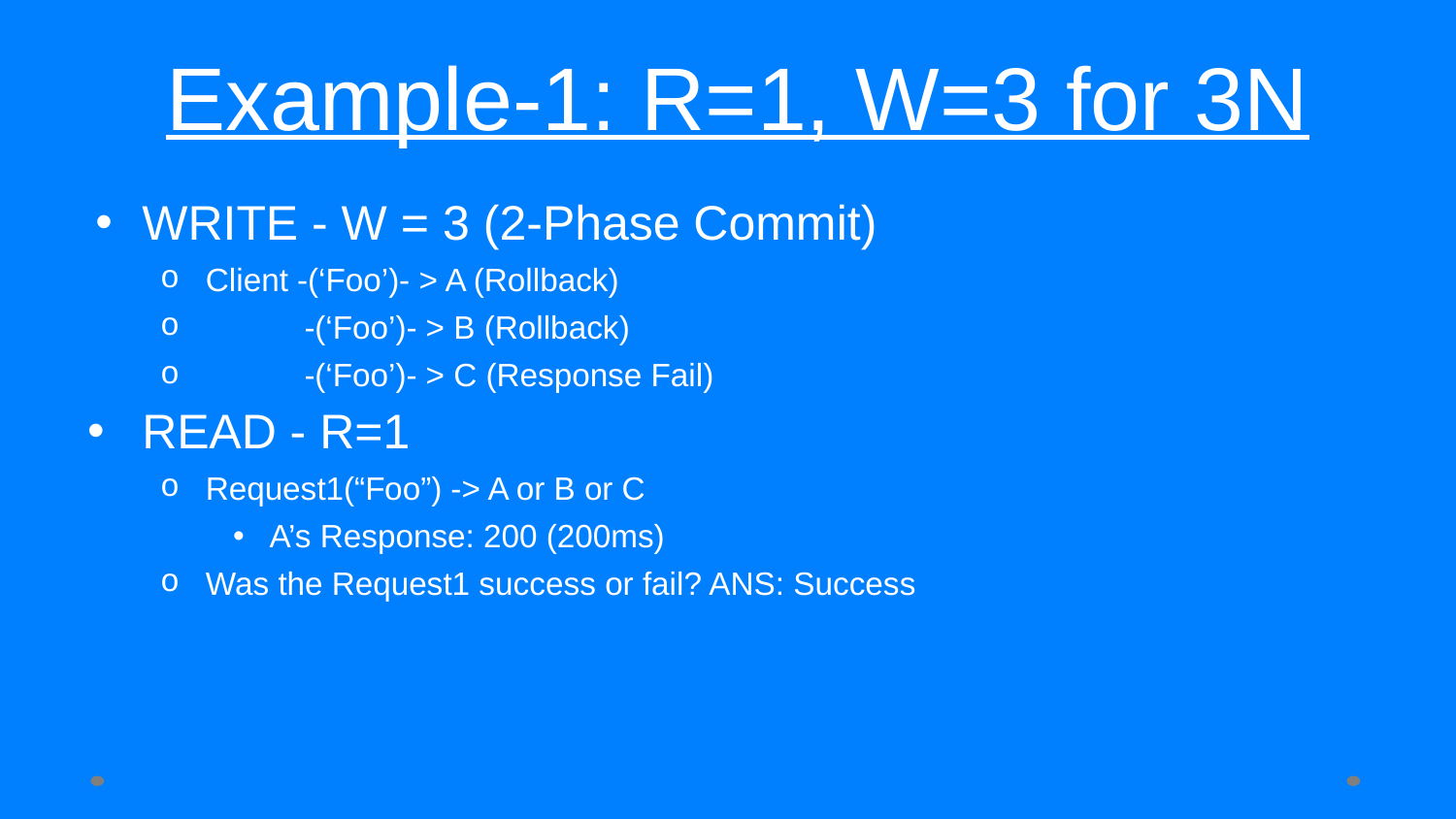

# Example-1: R=1, W=3 for 3N
WRITE - W = 3 (2-Phase Commit)
Client -(‘Foo’)- > A (Rollback)
           -(‘Foo’)- > B (Rollback)
           -(‘Foo’)- > C (Response Fail)
READ - R=1
Request1(“Foo”) -> A or B or C
A’s Response: 200 (200ms)
Was the Request1 success or fail? ANS: Success